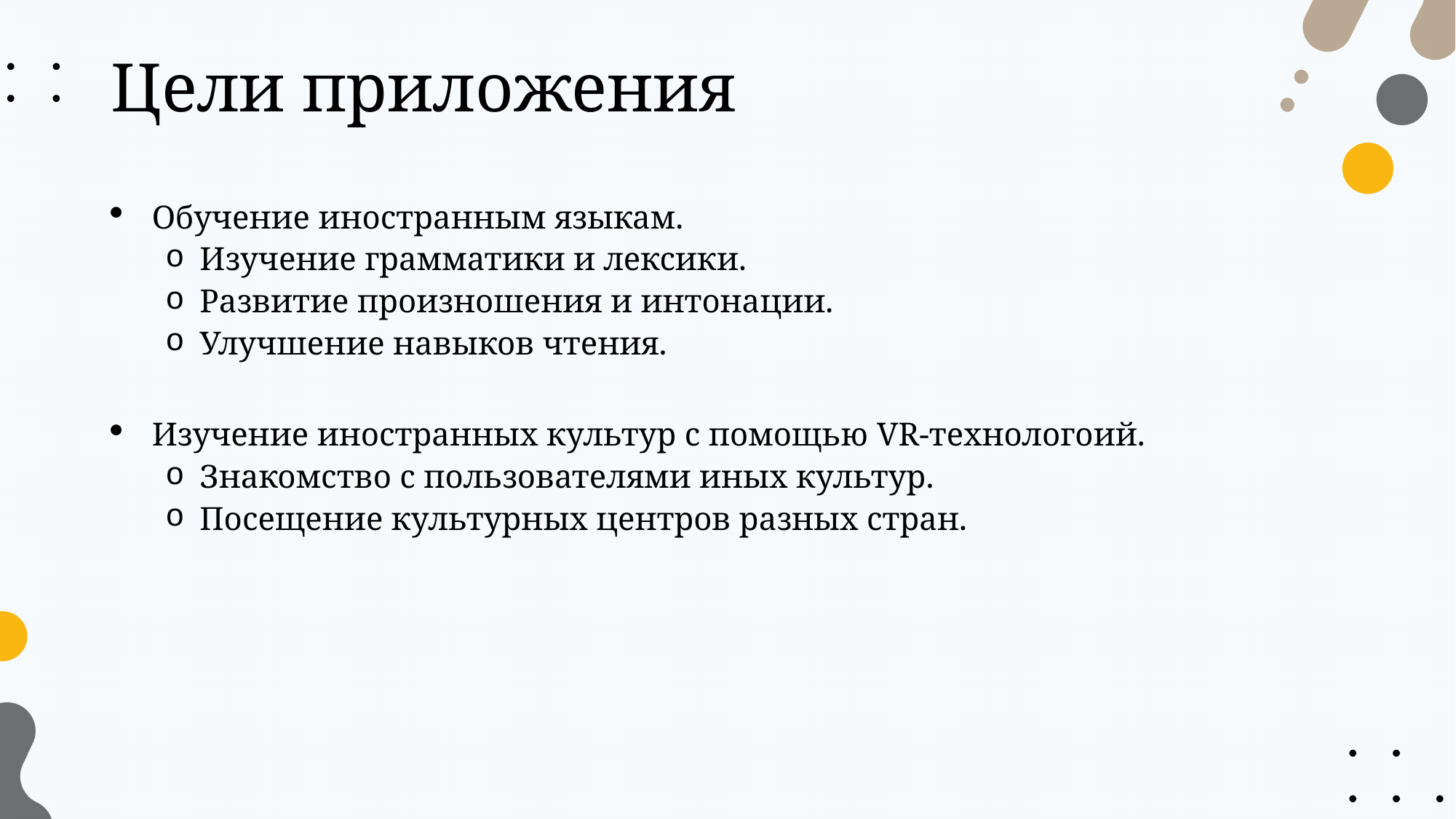

# Цели приложения
Обучение иностранным языкам.
Изучение грамматики и лексики.
Развитие произношения и интонации.
Улучшение навыков чтения.

Изучение иностранных культур с помощью VR-технологоий.
Знакомство с пользователями иных культур.
Посещение культурных центров разных стран.